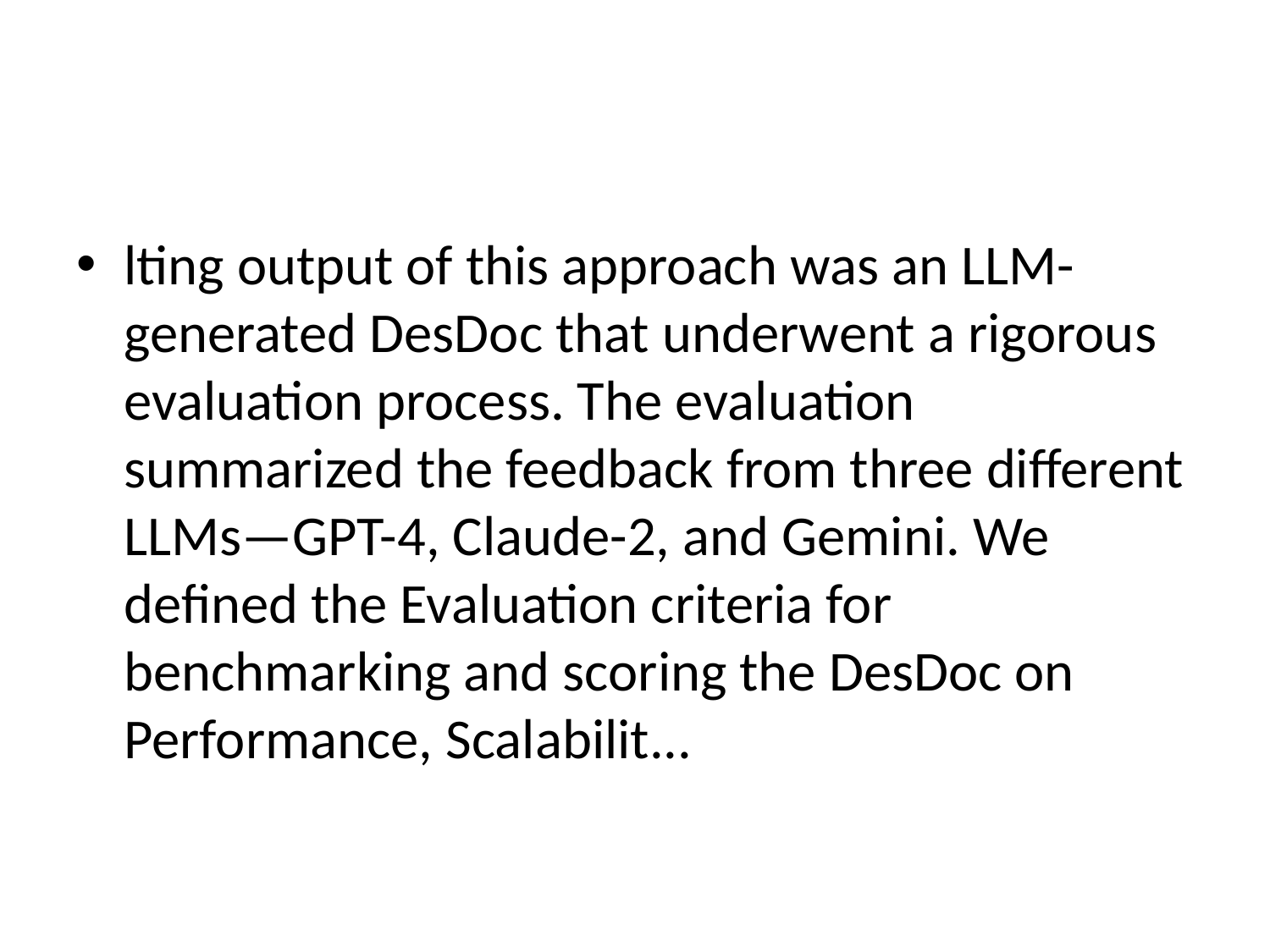

#
lting output of this approach was an LLM- generated DesDoc that underwent a rigorous evaluation process. The evaluation summarized the feedback from three different LLMs—GPT-4, Claude-2, and Gemini. We defined the Evaluation criteria for benchmarking and scoring the DesDoc on Performance, Scalabilit...